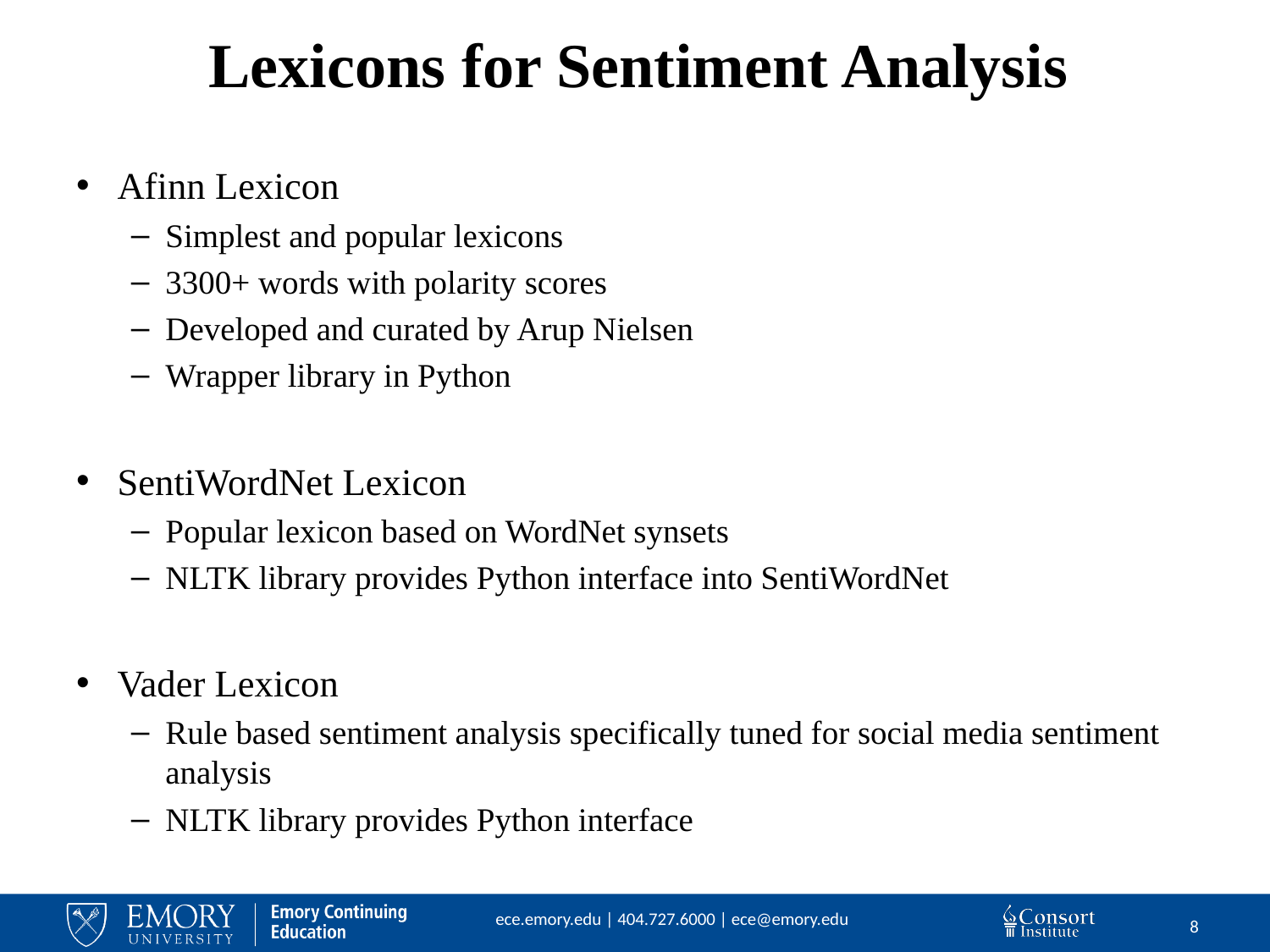

# Lexicons for Sentiment Analysis
Afinn Lexicon
Simplest and popular lexicons
3300+ words with polarity scores
Developed and curated by Arup Nielsen
Wrapper library in Python

SentiWordNet Lexicon
Popular lexicon based on WordNet synsets
NLTK library provides Python interface into SentiWordNet

Vader Lexicon
Rule based sentiment analysis specifically tuned for social media sentiment analysis
NLTK library provides Python interface
8